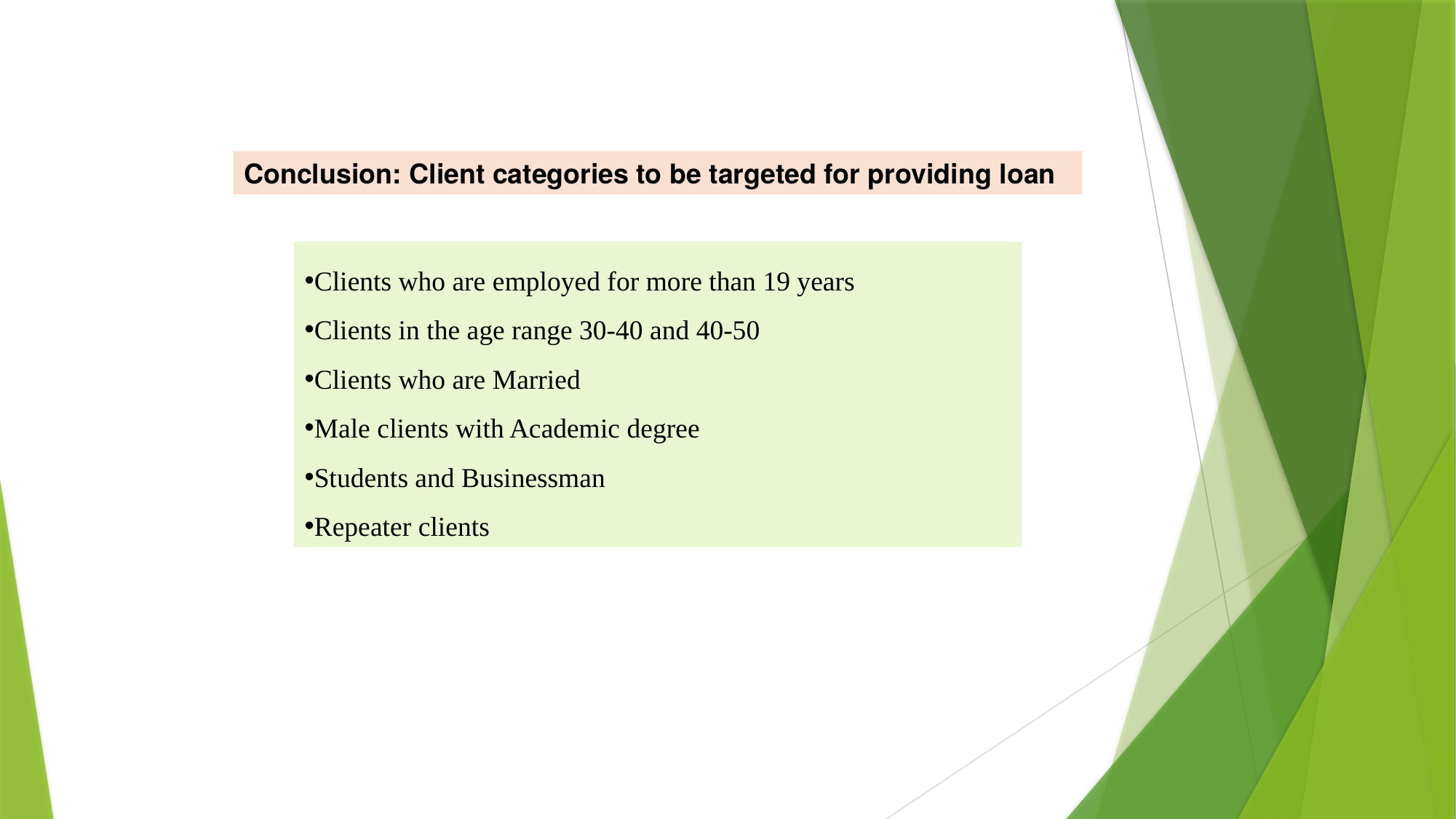

Conclusion: Client categories to be targeted for providing loan
Clients who are employed for more than 19 years
Clients in the age range 30-40 and 40-50
Clients who are Married
Male clients with Academic degree
Students and Businessman
Repeater clients